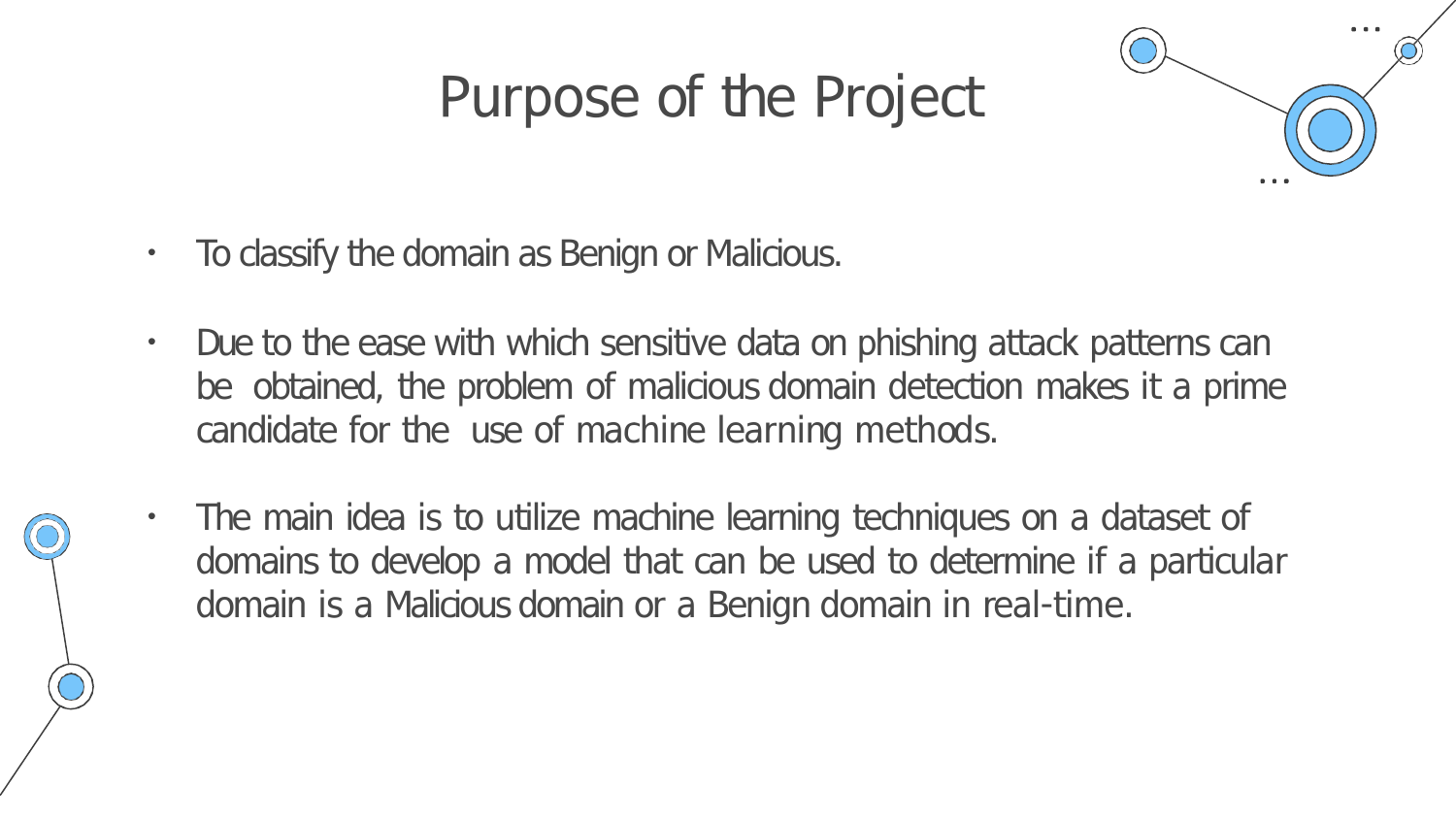

# Purpose of the Project
To classify the domain as Benign or Malicious.

Due to the ease with which sensitive data on phishing attack patterns can be  obtained, the problem of malicious domain detection makes it a prime candidate for the  use of machine learning methods.

The main idea is to utilize machine learning techniques on a dataset of domains to develop a model that can be used to determine if a particular domain is a Malicious domain or a Benign domain in real-time.